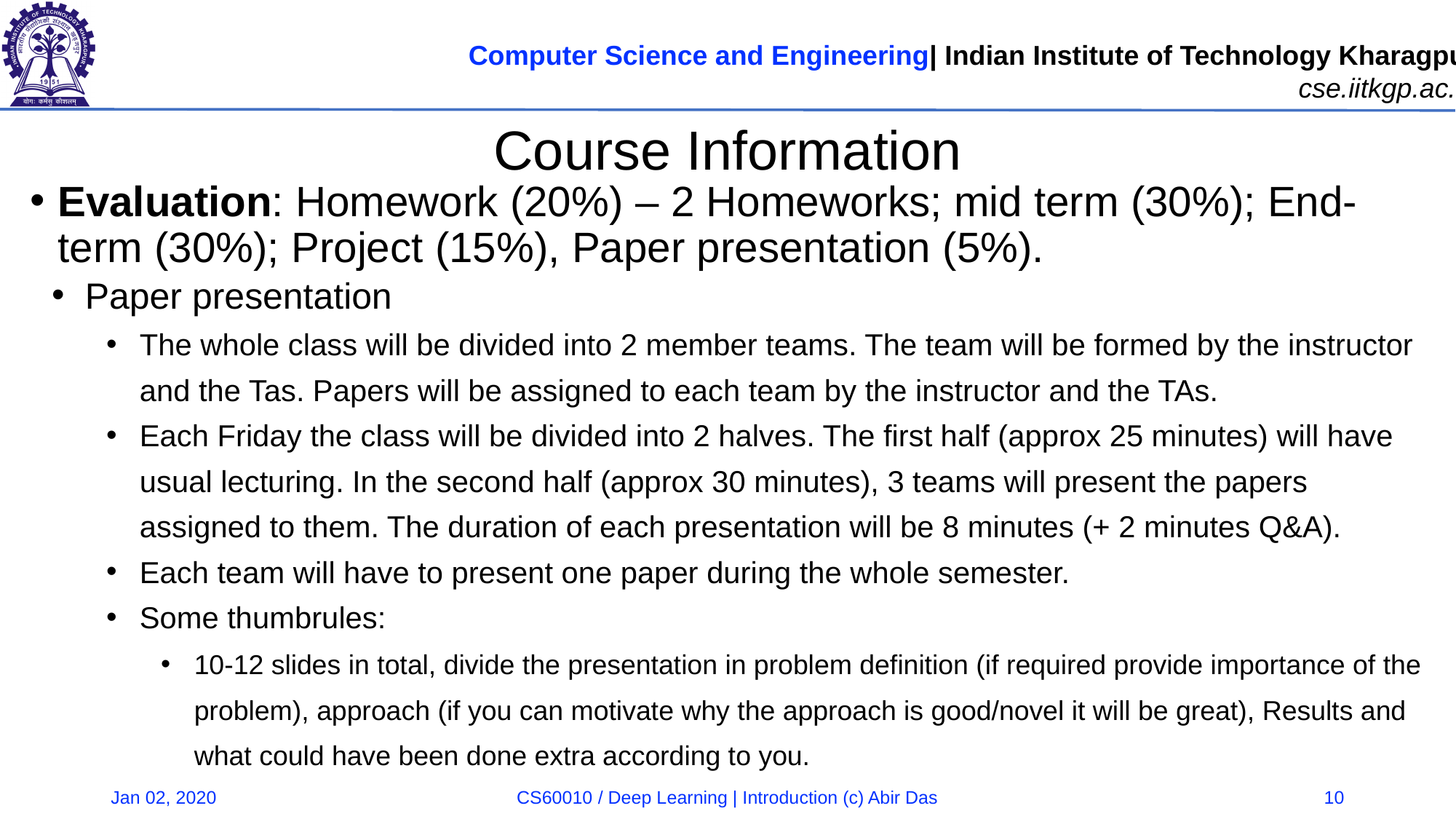

# Course Information
Evaluation: Homework (20%) – 2 Homeworks; mid term (30%); End-term (30%); Project (15%), Paper presentation (5%).
Paper presentation
The whole class will be divided into 2 member teams. The team will be formed by the instructor and the Tas. Papers will be assigned to each team by the instructor and the TAs.
Each Friday the class will be divided into 2 halves. The first half (approx 25 minutes) will have usual lecturing. In the second half (approx 30 minutes), 3 teams will present the papers assigned to them. The duration of each presentation will be 8 minutes (+ 2 minutes Q&A).
Each team will have to present one paper during the whole semester.
Some thumbrules:
10-12 slides in total, divide the presentation in problem definition (if required provide importance of the problem), approach (if you can motivate why the approach is good/novel it will be great), Results and what could have been done extra according to you.
Jan 02, 2020
CS60010 / Deep Learning | Introduction (c) Abir Das
10